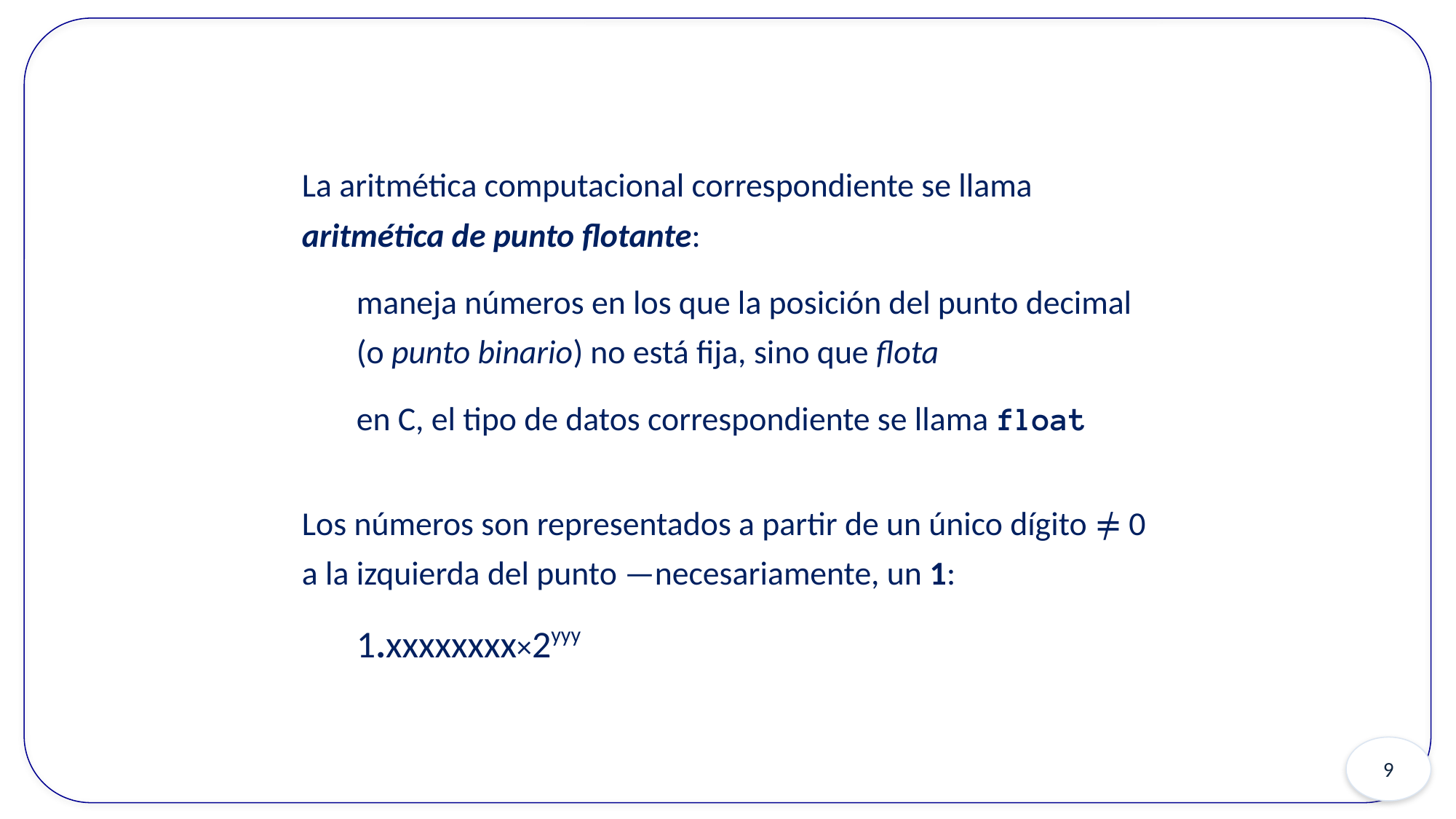

La aritmética computacional correspondiente se llama aritmética de punto flotante:
maneja números en los que la posición del punto decimal (o punto binario) no está fija, sino que flota
en C, el tipo de datos correspondiente se llama float
Los números son representados a partir de un único dígito ≠ 0 a la izquierda del punto —necesariamente, un 1:
1.xxxxxxxx×2yyy